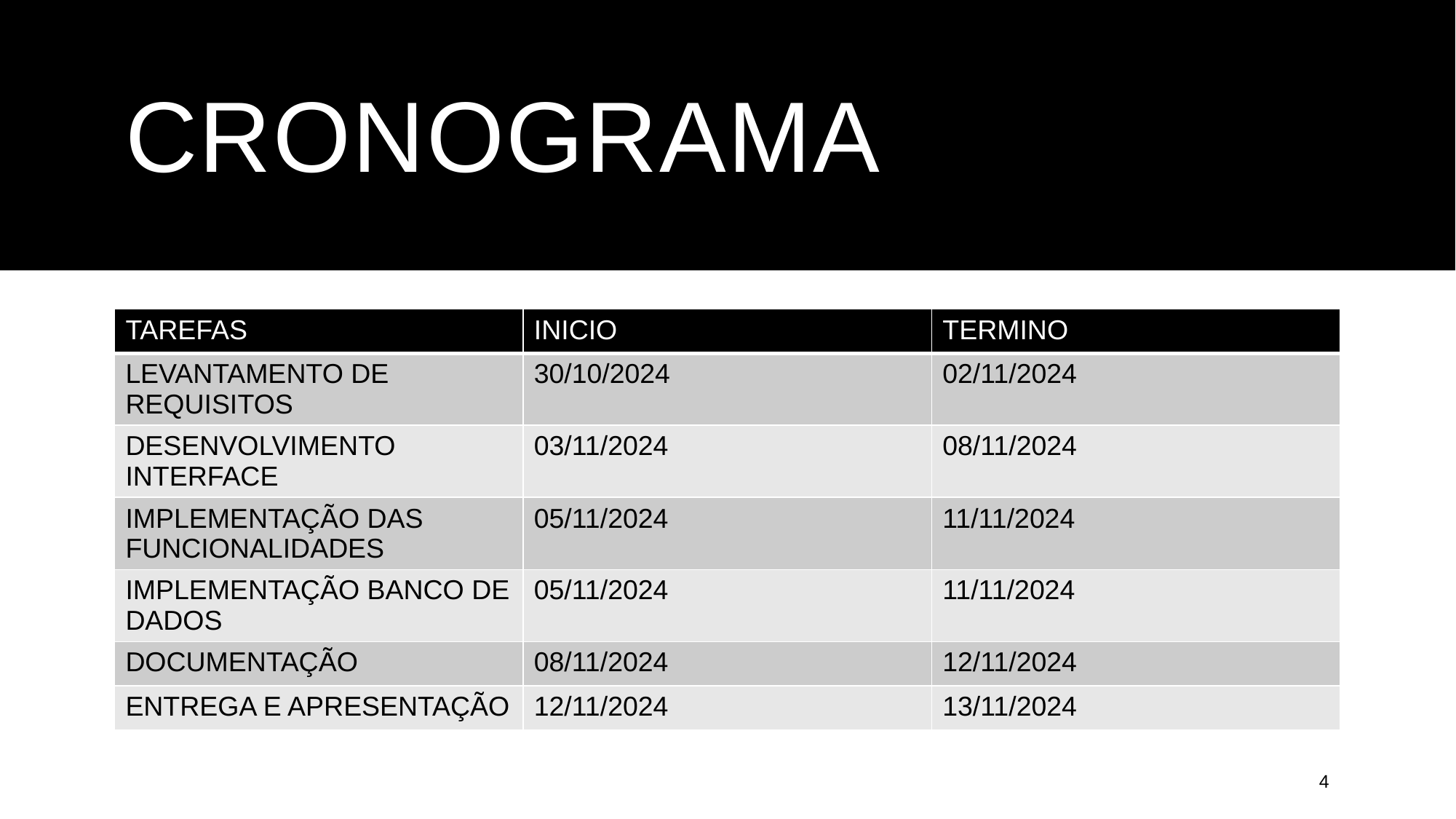

# cRONOGRAMA
| TAREFAS | INICIO | TERMINO |
| --- | --- | --- |
| LEVANTAMENTO DE REQUISITOS | 30/10/2024 | 02/11/2024 |
| DESENVOLVIMENTO INTERFACE | 03/11/2024 | 08/11/2024 |
| IMPLEMENTAÇÃO DAS FUNCIONALIDADES | 05/11/2024 | 11/11/2024 |
| IMPLEMENTAÇÃO BANCO DE DADOS | 05/11/2024 | 11/11/2024 |
| DOCUMENTAÇÃO | 08/11/2024 | 12/11/2024 |
| ENTREGA E APRESENTAÇÃO | 12/11/2024 | 13/11/2024 |
4